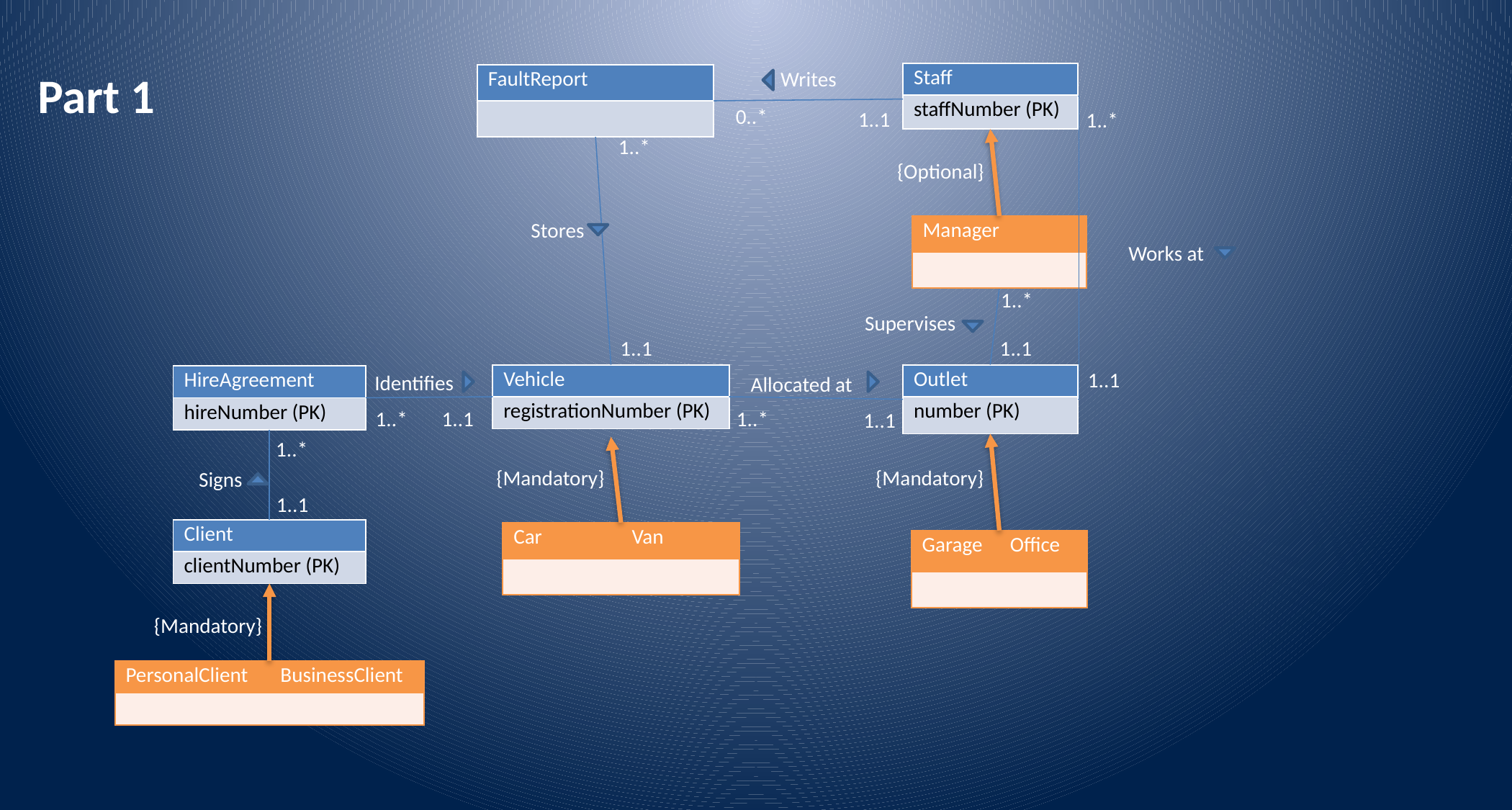

Part 1
Writes
| Staff |
| --- |
| staffNumber (PK) |
| FaultReport |
| --- |
|  |

0..*
1..1
1..*
1..*
{Optional}
Stores
| Manager |
| --- |
|  |

Works at

1..*
Supervises

1..1
1..1
1..1
Identifies
| Vehicle |
| --- |
| registrationNumber (PK) |
| Outlet |
| --- |
| number (PK) |
| HireAgreement |
| --- |
| hireNumber (PK) |
Allocated at

1..*
1..1
1..*
1..1
1..*
{Mandatory}
{Mandatory}
Signs

1..1
| Client |
| --- |
| clientNumber (PK) |
| Car | Van |
| --- | --- |
|  |  |
| Garage | Office |
| --- | --- |
|  |  |
{Mandatory}
| PersonalClient | BusinessClient |
| --- | --- |
|  |  |